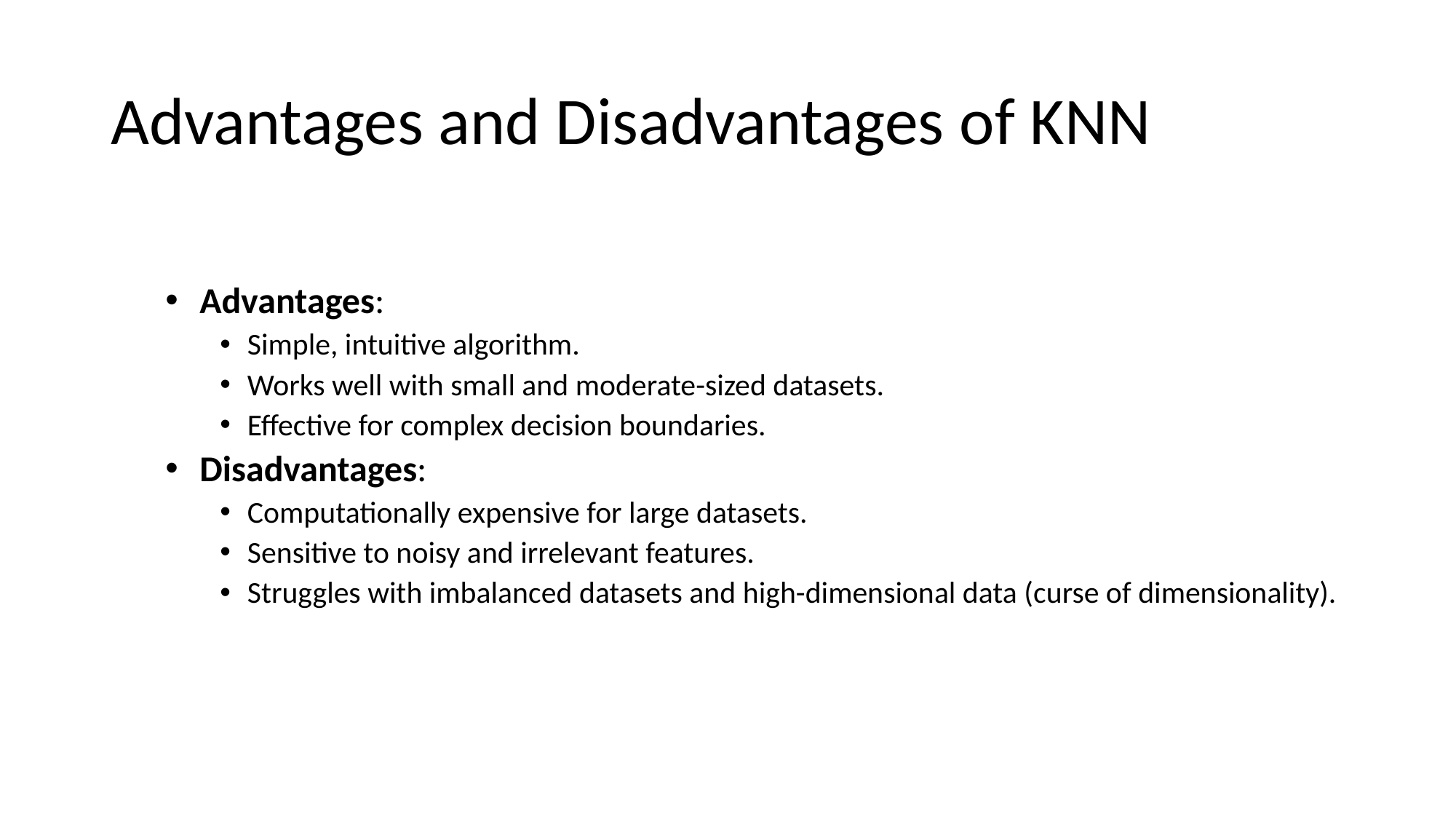

# Advantages and Disadvantages of KNN

Advantages:
Simple, intuitive algorithm.
Works well with small and moderate-sized datasets.
Effective for complex decision boundaries.
Disadvantages:
Computationally expensive for large datasets.
Sensitive to noisy and irrelevant features.
Struggles with imbalanced datasets and high-dimensional data (curse of dimensionality).